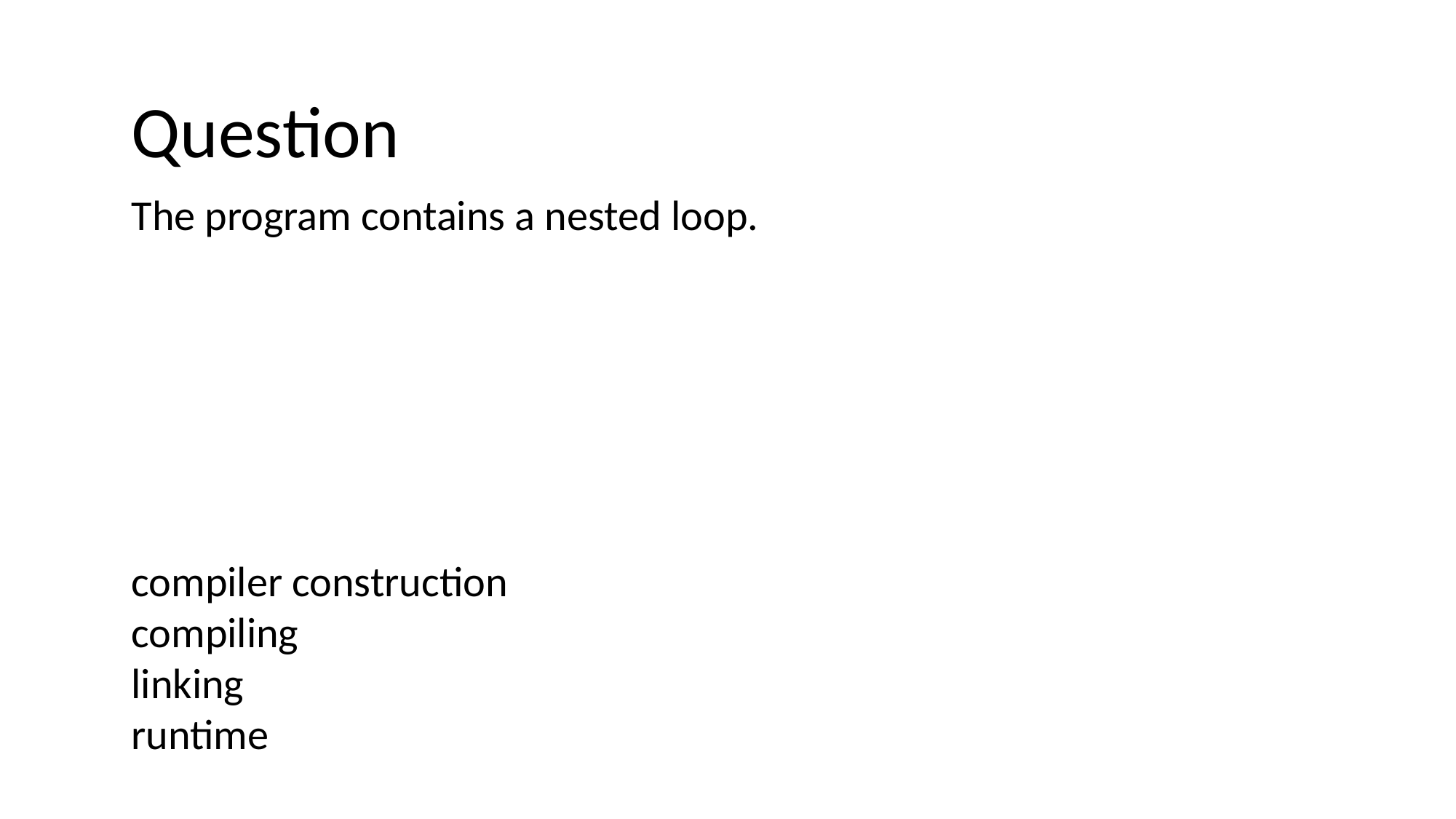

Question
The program contains a nested loop.
compiler construction
compiling
linking
runtime